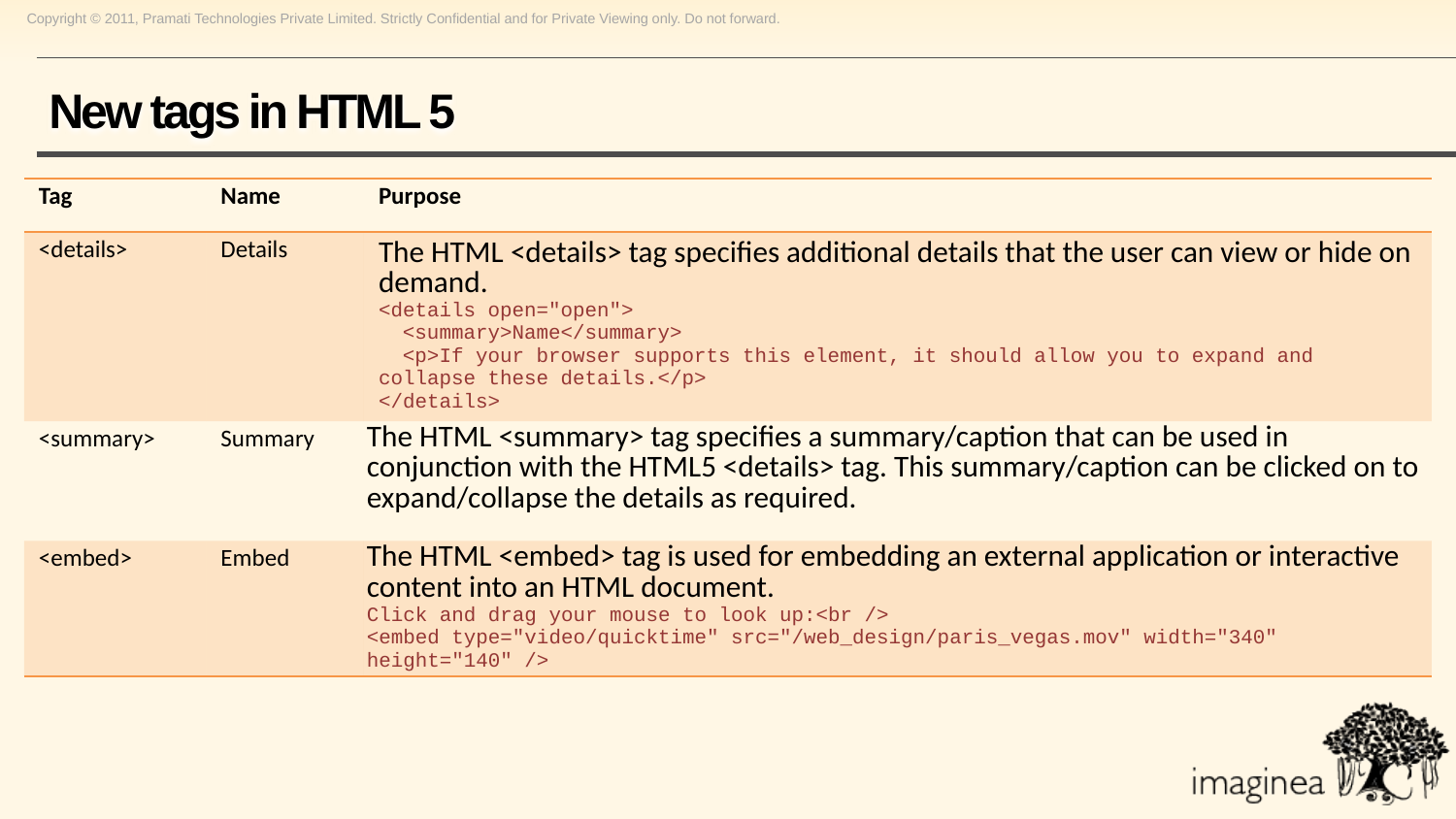

# New tags in HTML 5
| Tag | Name | Purpose |
| --- | --- | --- |
| <details> | Details | The HTML <details> tag specifies additional details that the user can view or hide on demand. <details open="open"> <summary>Name</summary> <p>If your browser supports this element, it should allow you to expand and collapse these details.</p> </details> |
| <summary> | Summary | The HTML <summary> tag specifies a summary/caption that can be used in conjunction with the HTML5 <details> tag. This summary/caption can be clicked on to expand/collapse the details as required. |
| <embed> | Embed | The HTML <embed> tag is used for embedding an external application or interactive content into an HTML document. Click and drag your mouse to look up:<br /> <embed type="video/quicktime" src="/web\_design/paris\_vegas.mov" width="340" height="140" /> |